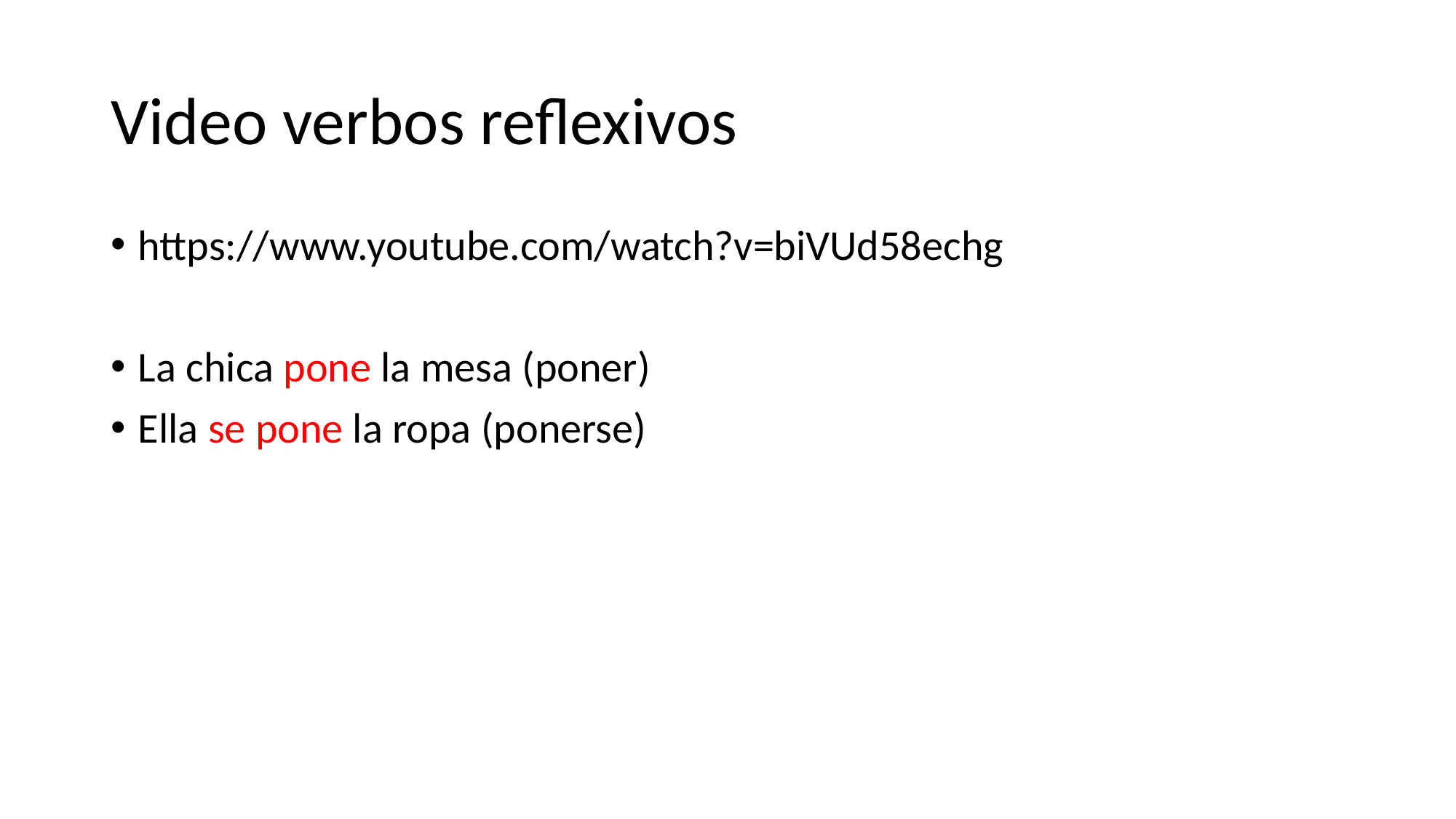

# Video verbos reflexivos
https://www.youtube.com/watch?v=biVUd58echg

La chica pone la mesa (poner)
Ella se pone la ropa (ponerse)